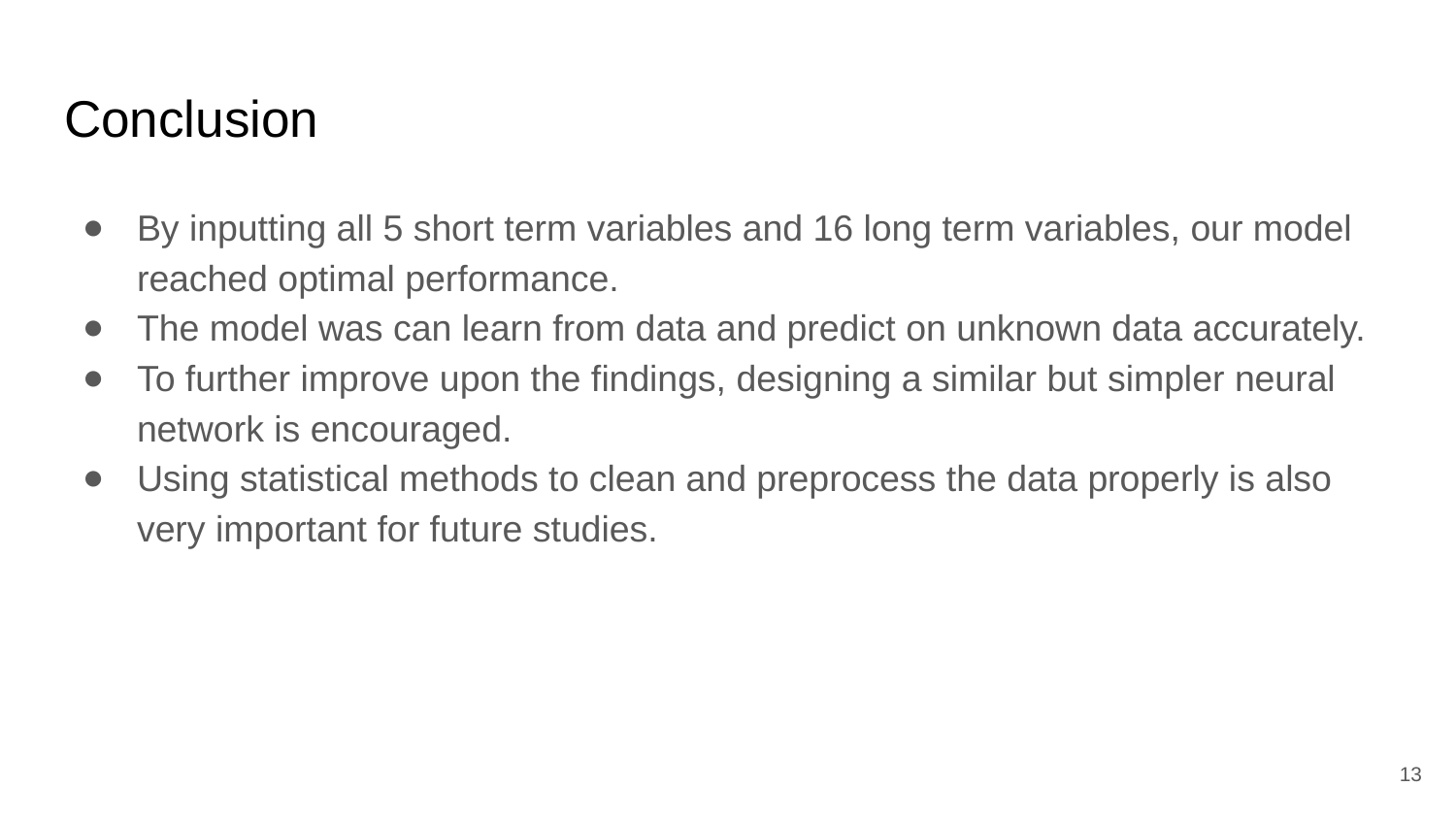

# Conclusion
By inputting all 5 short term variables and 16 long term variables, our model reached optimal performance.
The model was can learn from data and predict on unknown data accurately.
To further improve upon the findings, designing a similar but simpler neural network is encouraged.
Using statistical methods to clean and preprocess the data properly is also very important for future studies.
13